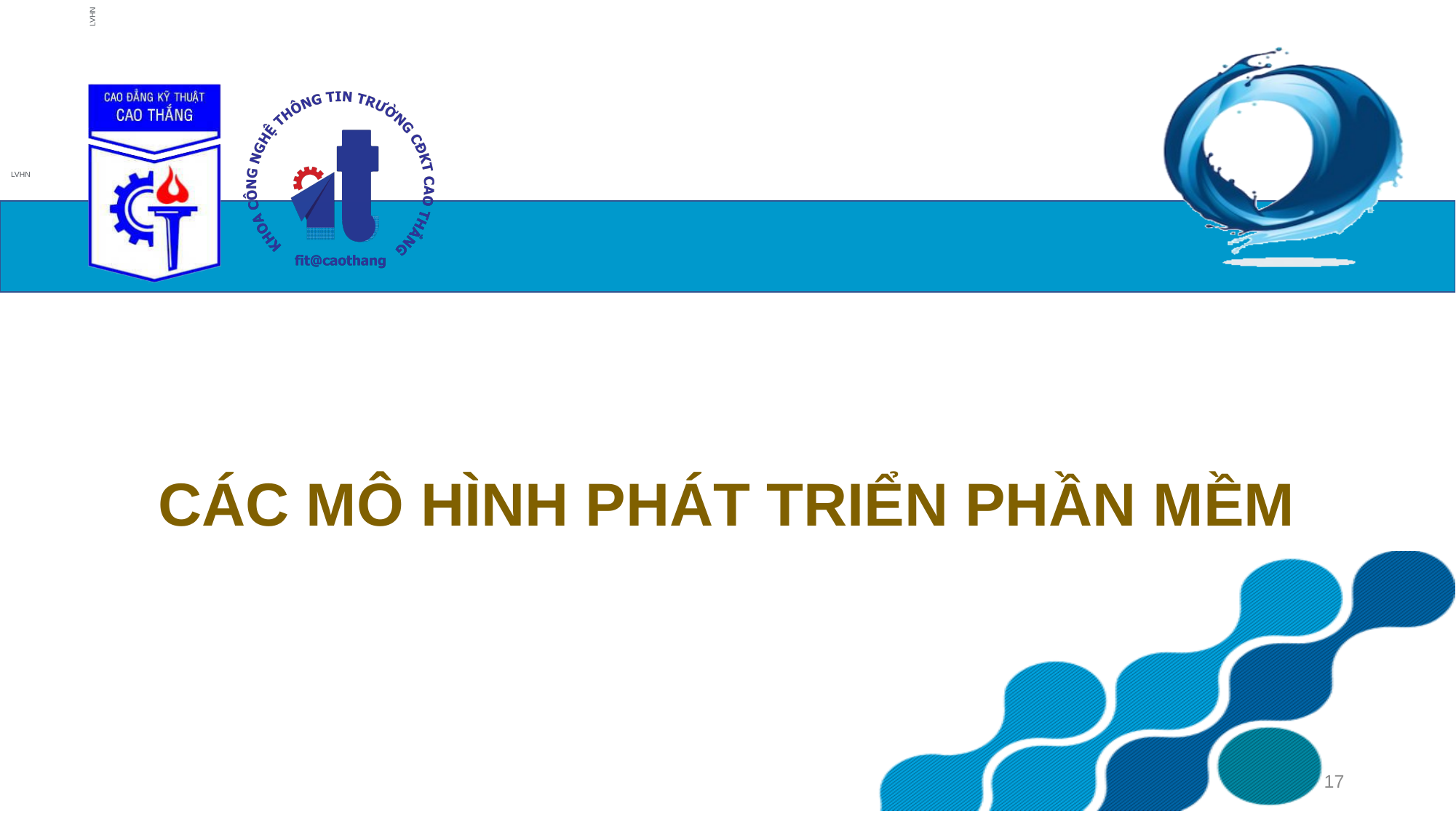

# CÁC MÔ HÌNH PHÁT TRIỂN PHẦN MỀM

17